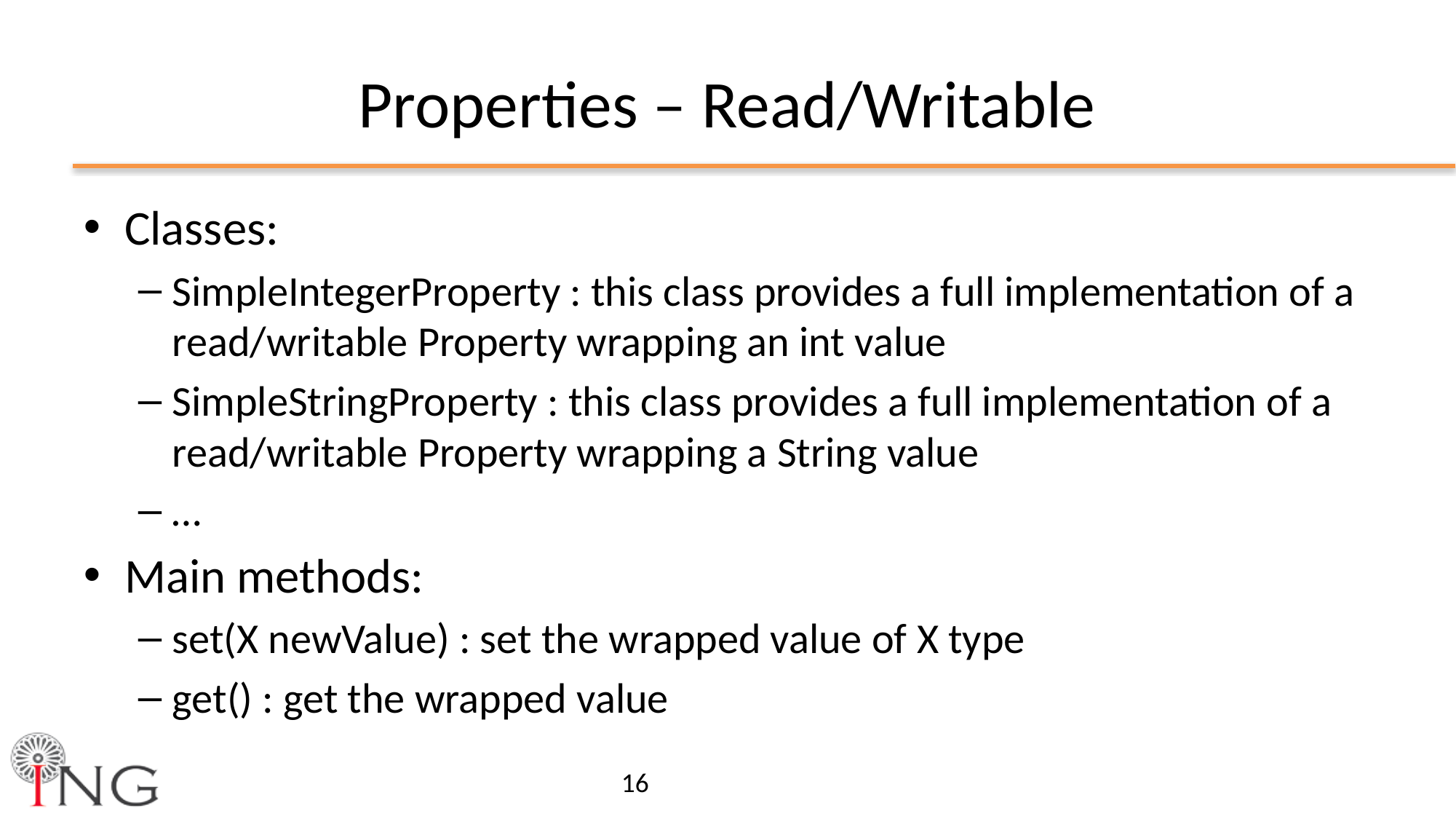

# Properties – Read/Writable
Classes:
SimpleIntegerProperty : this class provides a full implementation of a read/writable Property wrapping an int value
SimpleStringProperty : this class provides a full implementation of a read/writable Property wrapping a String value
…
Main methods:
set(X newValue) : set the wrapped value of X type
get() : get the wrapped value
16